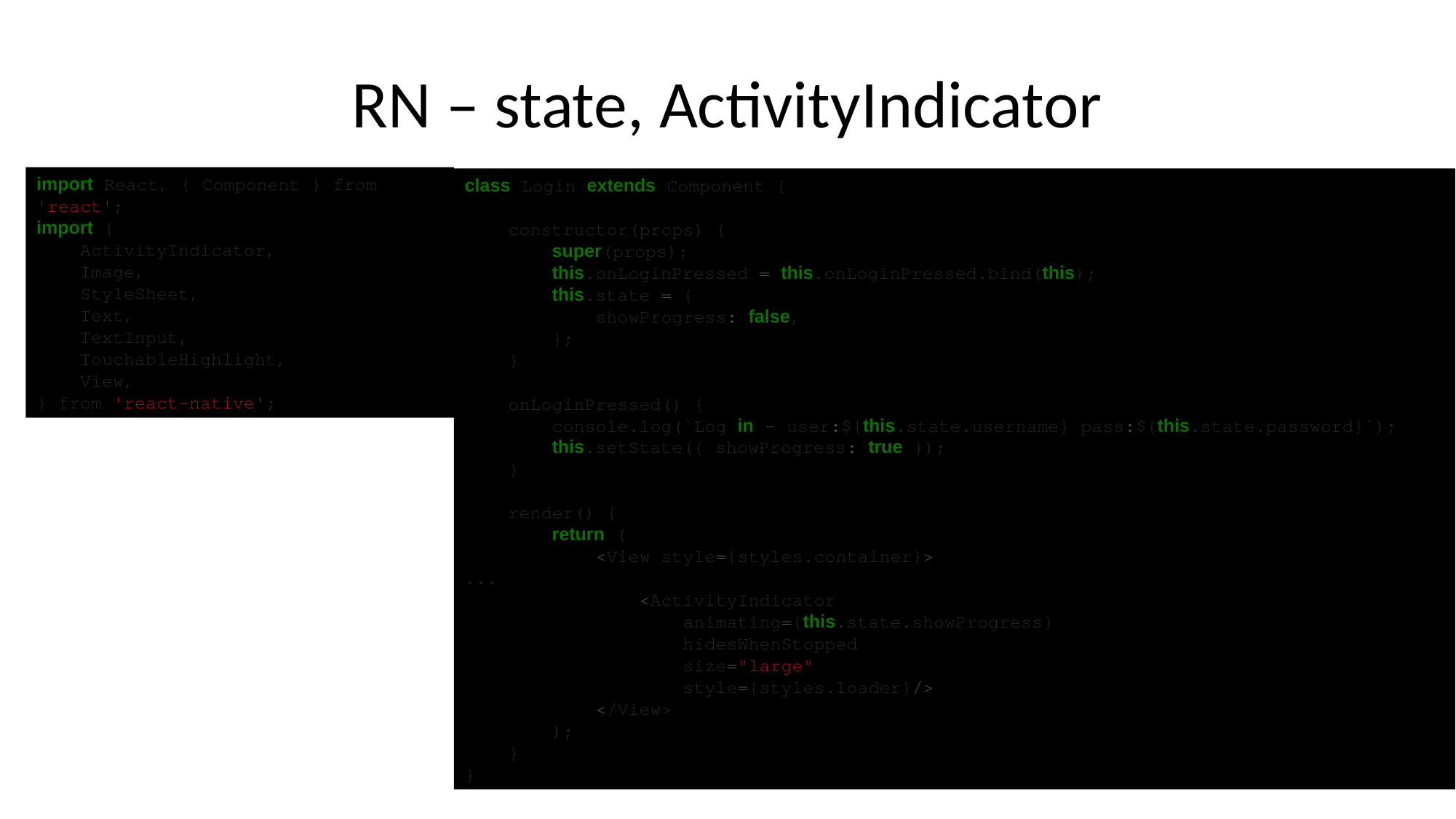

# RN – state, ActivityIndicator
import React, { Component } from 'react';
import {
    ActivityIndicator,
    Image,
    StyleSheet,
    Text,
    TextInput,
    TouchableHighlight,
    View,
} from 'react-native';
class Login extends Component {

    constructor(props) {
        super(props);
        this.onLoginPressed = this.onLoginPressed.bind(this);
        this.state = {
            showProgress: false,
        };
    }

    onLoginPressed() {
        console.log(`Log in - user:${this.state.username} pass:${this.state.password}`);
        this.setState({ showProgress: true });
    }

    render() {
        return (
            <View style={styles.container}>
...
                <ActivityIndicator
                    animating={this.state.showProgress}
                    hidesWhenStopped
                    size="large"
                    style={styles.loader}/>
            </View>
        );
    }
}

23